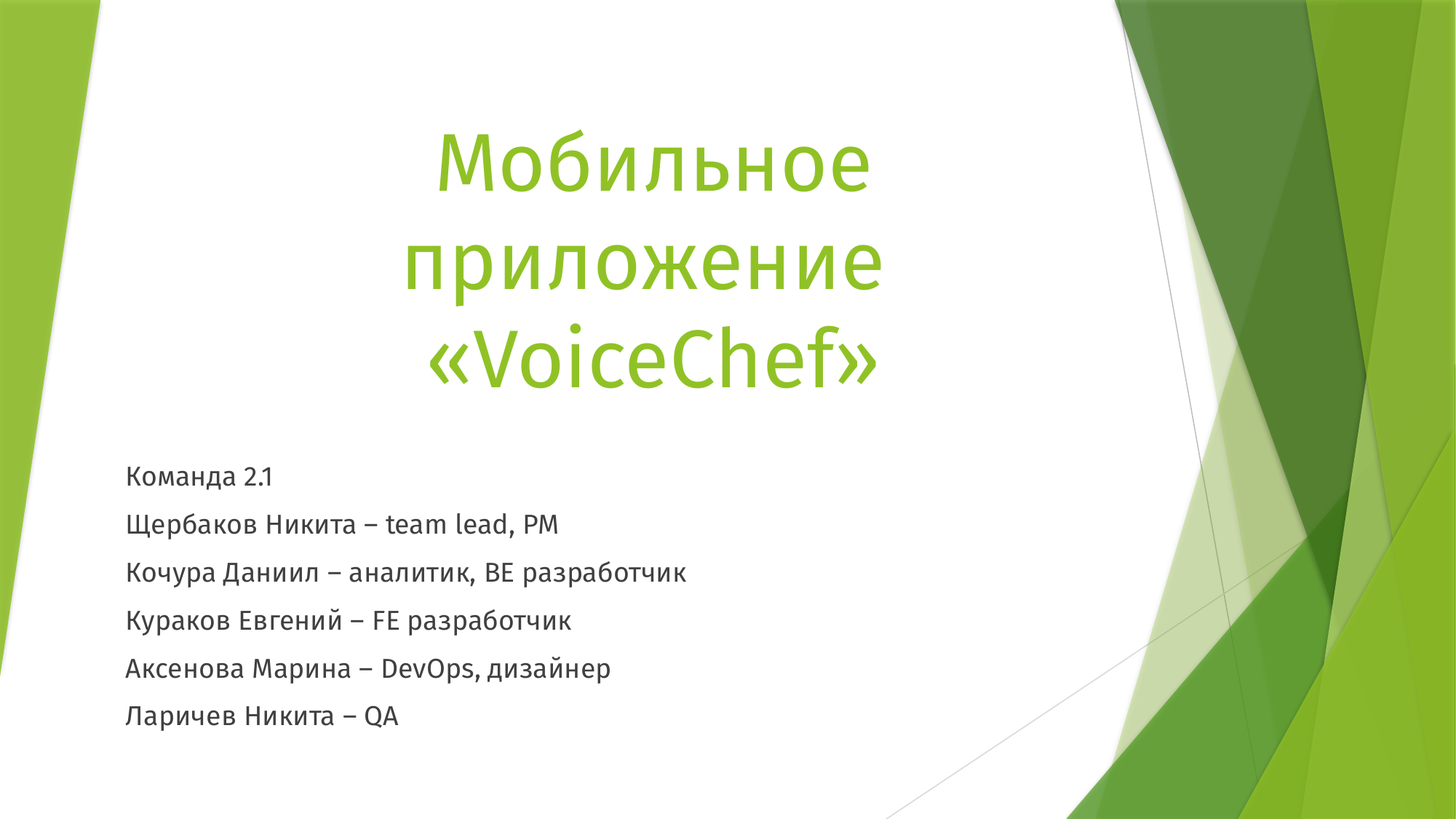

# Мобильное приложение «VoiceChef»
Команда 2.1
Щербаков Никита – team lead, PM
Кочура Даниил – аналитик, BE разработчик
Кураков Евгений – FE разработчик
Аксенова Марина – DevOps, дизайнер
Ларичев Никита – QA